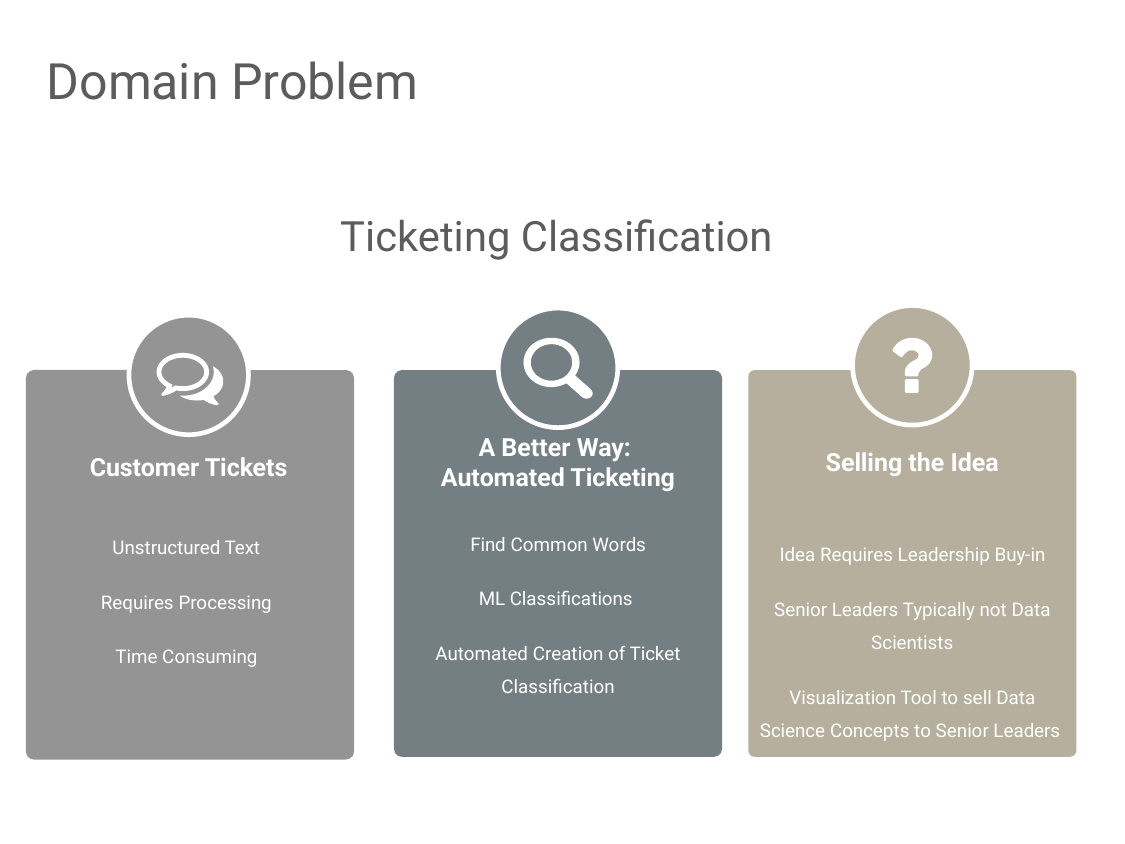

# Domain Problem
Ticketing Classification

dfdf

A Better Way:
Automated Ticketing

Find Common Words
ML Classifications
Automated Creation of Ticket Classification

Selling the Idea
Idea Requires Leadership Buy-in
Senior Leaders Typically not Data Scientists
Visualization Tool to sell Data Science Concepts to Senior Leaders
Customer Tickets
Unstructured Text
Requires Processing
Time Consuming